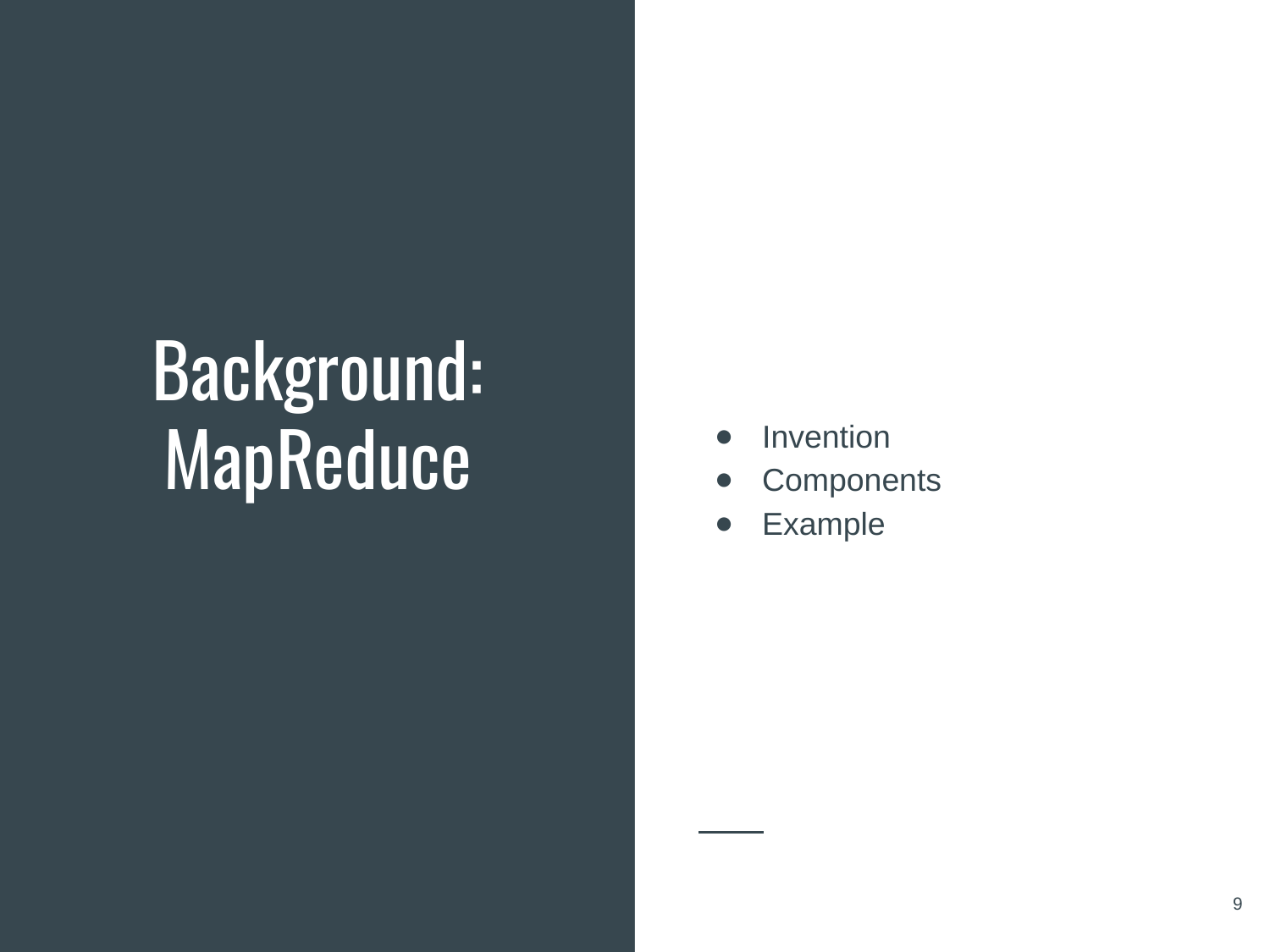

Invention
Components
Example
# Background: MapReduce

9